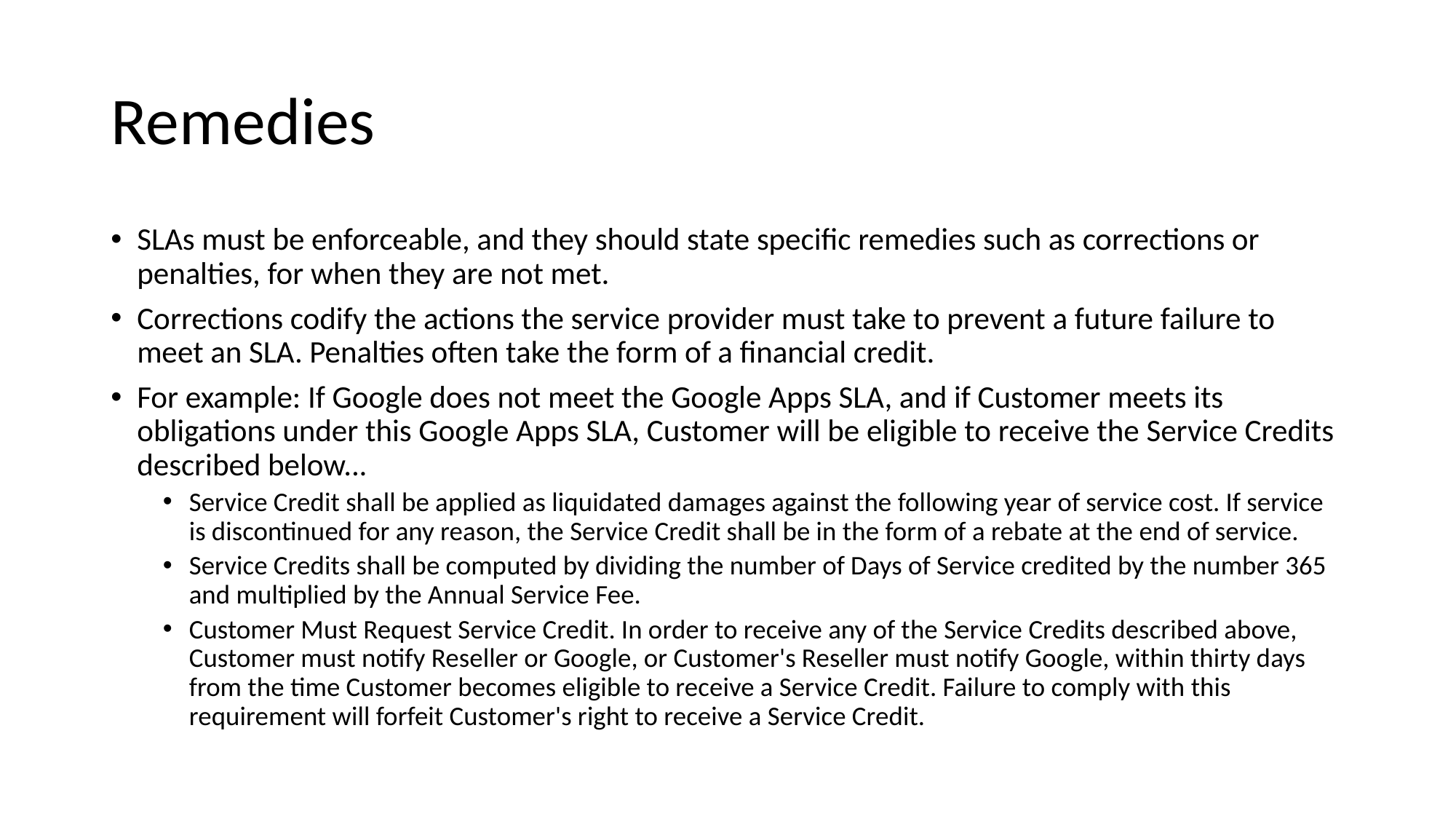

# Remedies
SLAs must be enforceable, and they should state specific remedies such as corrections or penalties, for when they are not met.
Corrections codify the actions the service provider must take to prevent a future failure to meet an SLA. Penalties often take the form of a financial credit.
For example: If Google does not meet the Google Apps SLA, and if Customer meets its obligations under this Google Apps SLA, Customer will be eligible to receive the Service Credits described below...
Service Credit shall be applied as liquidated damages against the following year of service cost. If service is discontinued for any reason, the Service Credit shall be in the form of a rebate at the end of service.
Service Credits shall be computed by dividing the number of Days of Service credited by the number 365 and multiplied by the Annual Service Fee.
Customer Must Request Service Credit. In order to receive any of the Service Credits described above, Customer must notify Reseller or Google, or Customer's Reseller must notify Google, within thirty days from the time Customer becomes eligible to receive a Service Credit. Failure to comply with this requirement will forfeit Customer's right to receive a Service Credit.